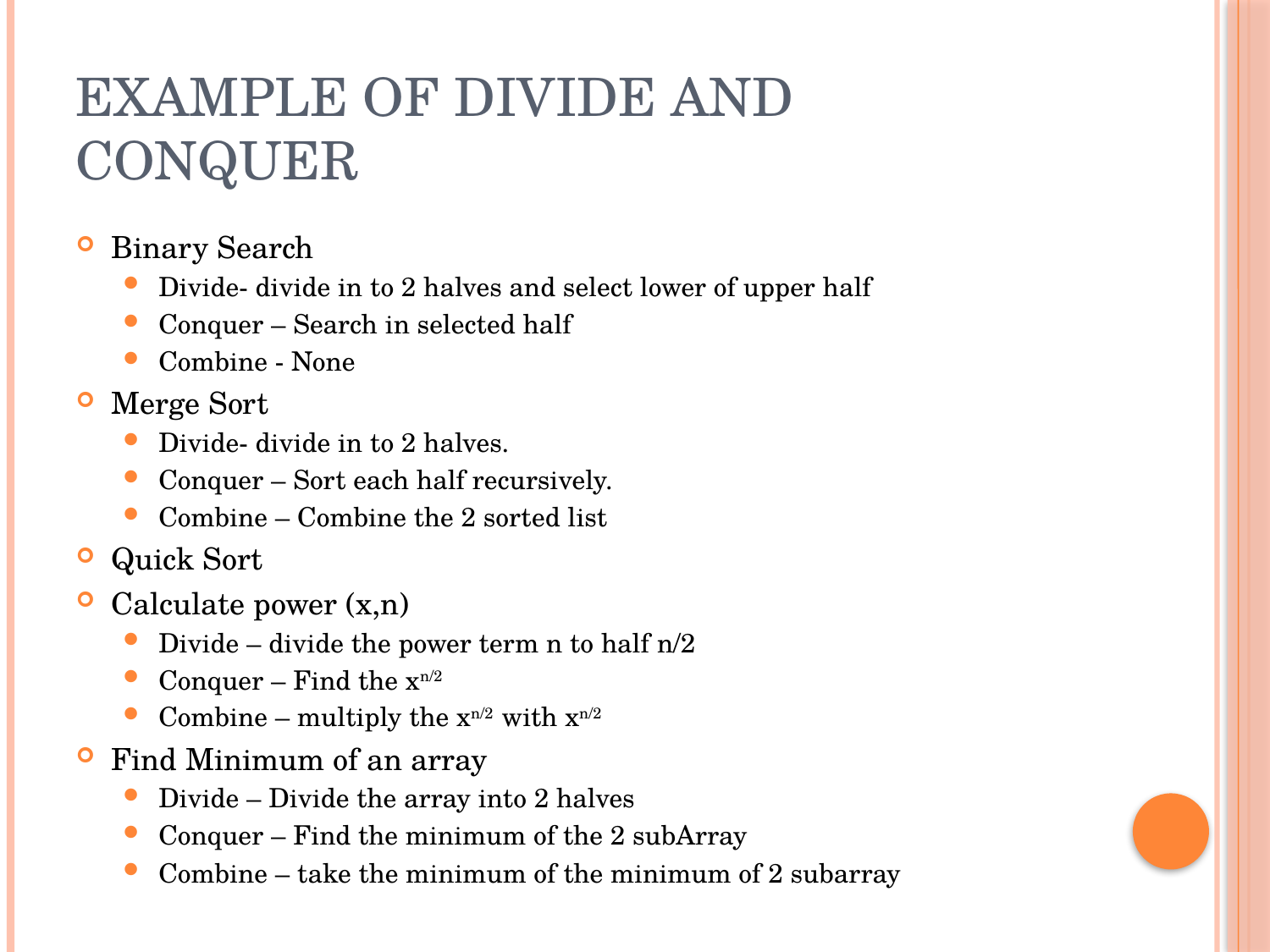

# Example of Divide and Conquer
Binary Search
Divide- divide in to 2 halves and select lower of upper half
Conquer – Search in selected half
Combine - None
Merge Sort
Divide- divide in to 2 halves.
Conquer – Sort each half recursively.
Combine – Combine the 2 sorted list
Quick Sort
Calculate power (x,n)
Divide – divide the power term n to half n/2
Conquer – Find the xn/2
Combine – multiply the xn/2  with xn/2
Find Minimum of an array
Divide – Divide the array into 2 halves
Conquer – Find the minimum of the 2 subArray
Combine – take the minimum of the minimum of 2 subarray